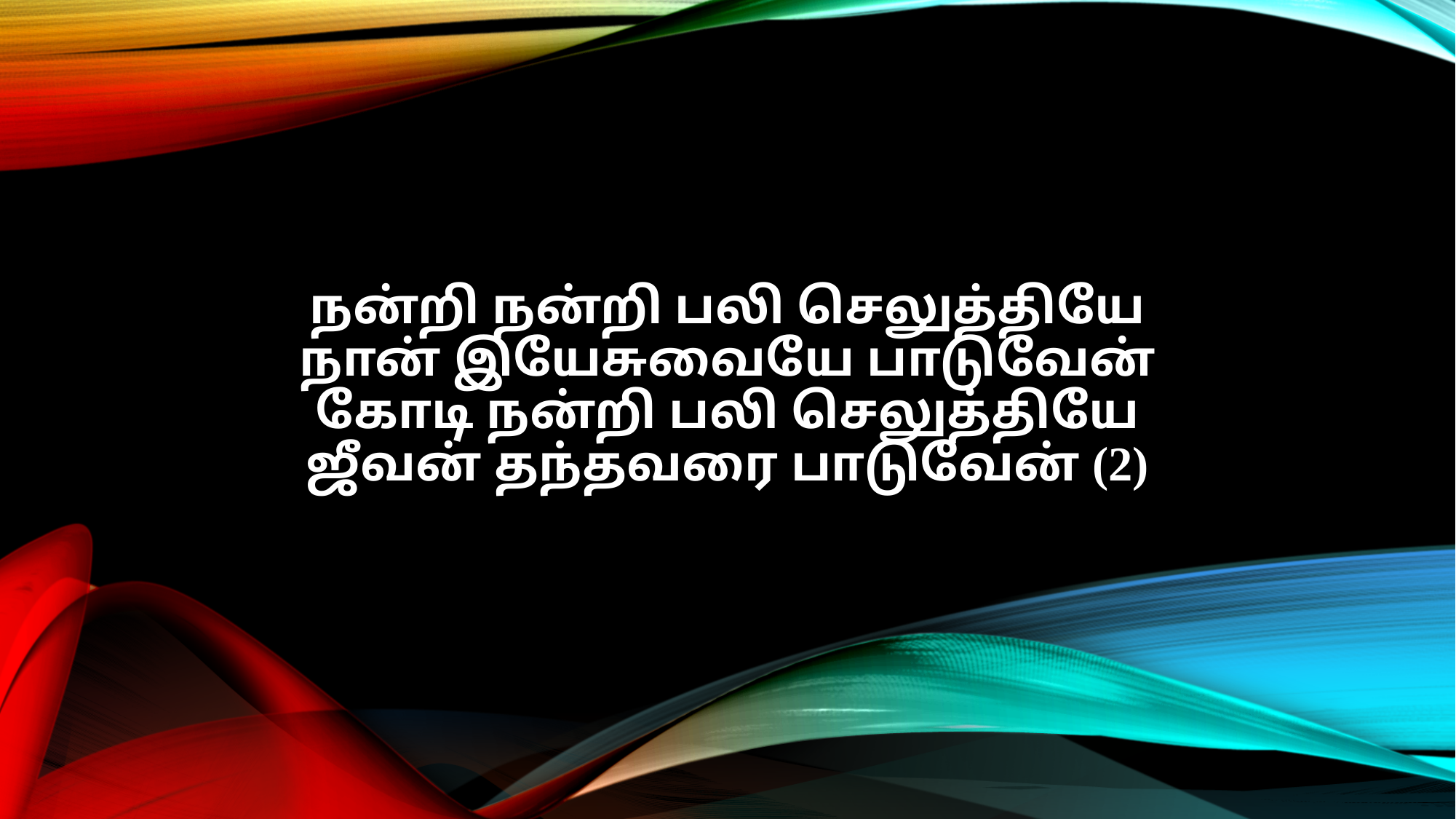

நன்றி நன்றி பலி செலுத்தியே
நான் இயேசுவையே பாடுவேன்
கோடி நன்றி பலி செலுத்தியே
ஜீவன் தந்தவரை பாடுவேன் (2)